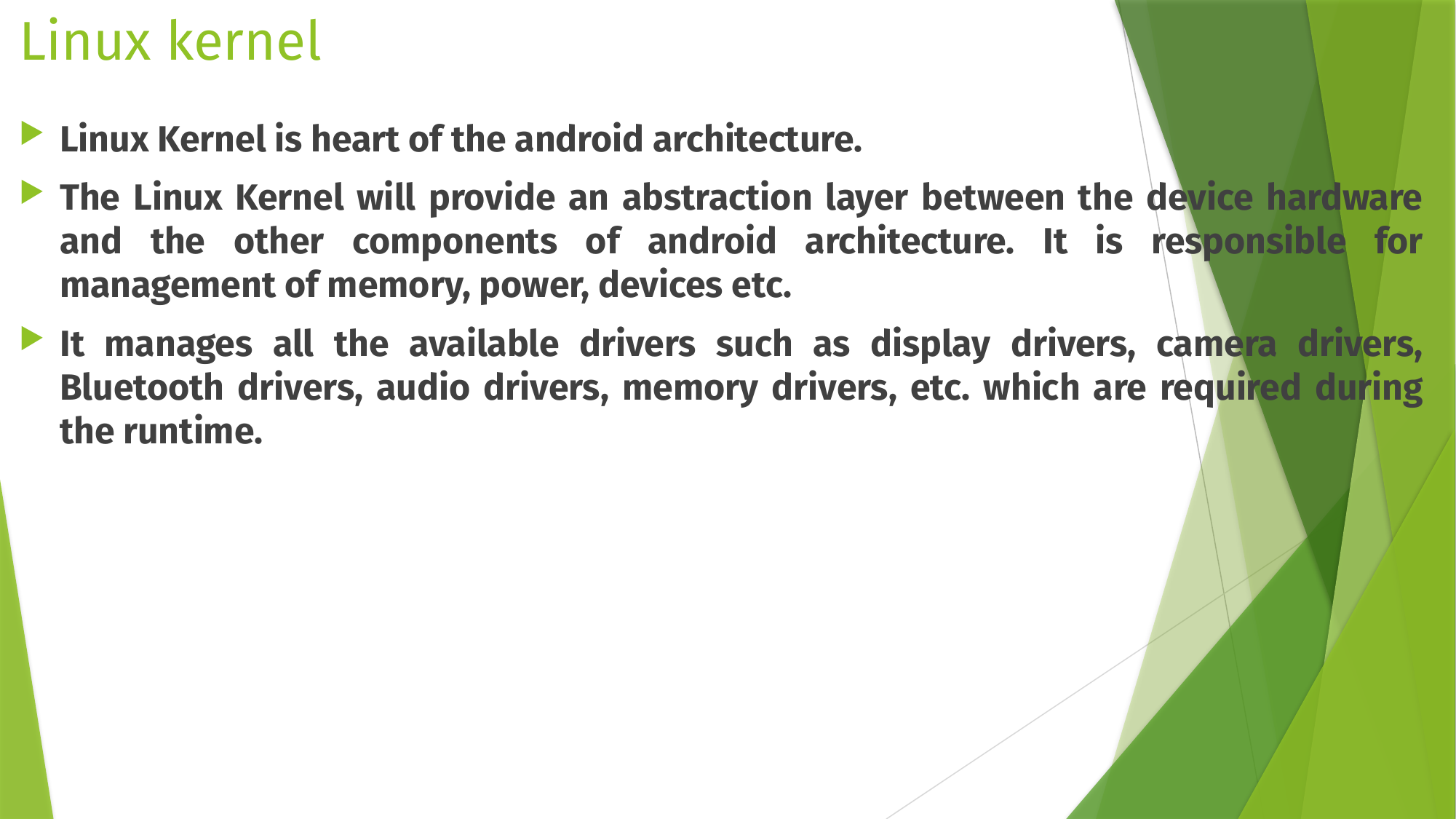

# Linux kernel

Linux Kernel is heart of the android architecture.
The Linux Kernel will provide an abstraction layer between the device hardware and the other components of android architecture. It is responsible for management of memory, power, devices etc.
It manages all the available drivers such as display drivers, camera drivers, Bluetooth drivers, audio drivers, memory drivers, etc. which are required during the runtime.